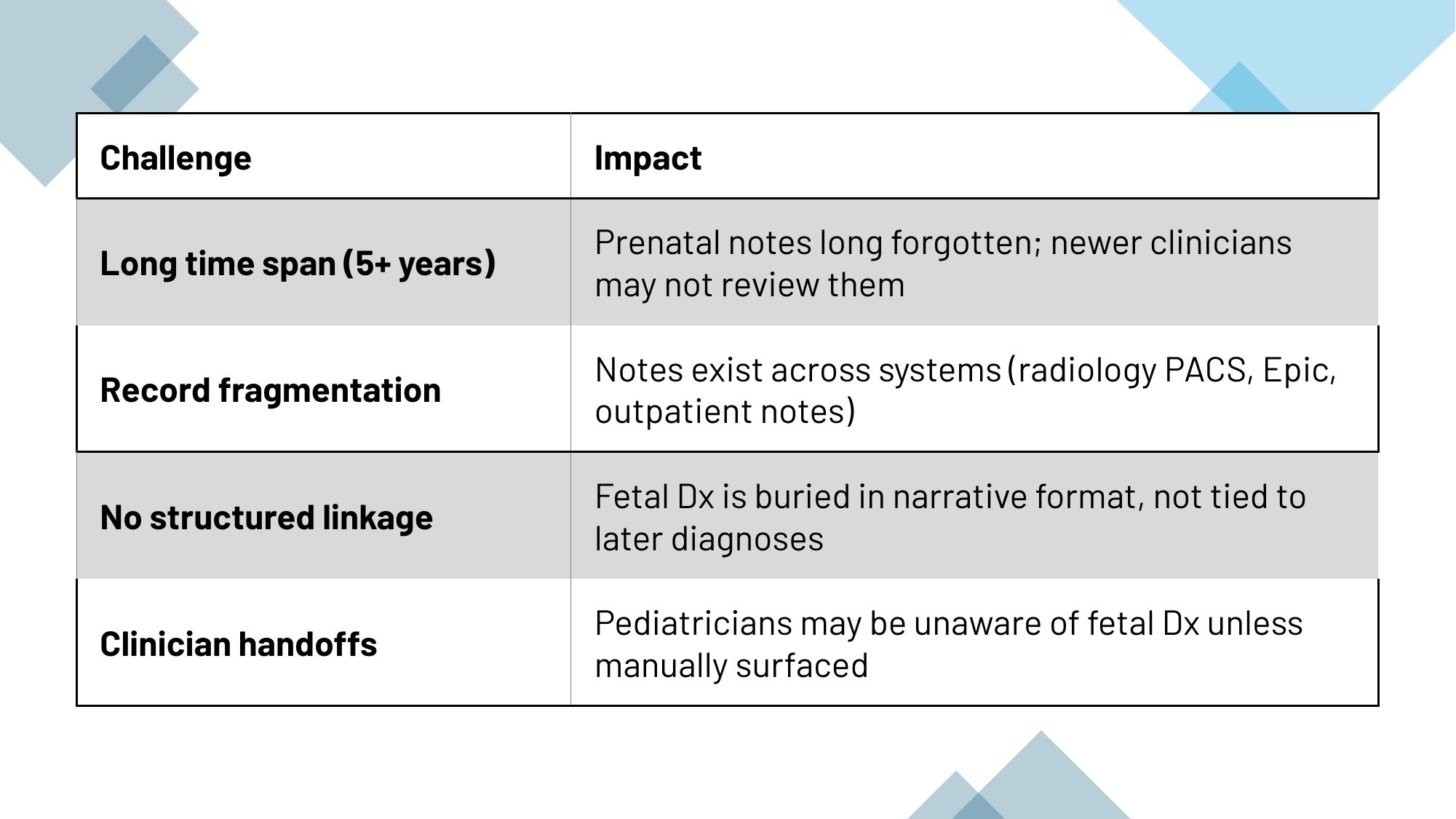

| Challenge | Impact |
| --- | --- |
| Long time span (5+ years) | Prenatal notes long forgotten; newer clinicians may not review them |
| Record fragmentation | Notes exist across systems (radiology PACS, Epic, outpatient notes) |
| No structured linkage | Fetal Dx is buried in narrative format, not tied to later diagnoses |
| Clinician handoffs | Pediatricians may be unaware of fetal Dx unless manually surfaced |